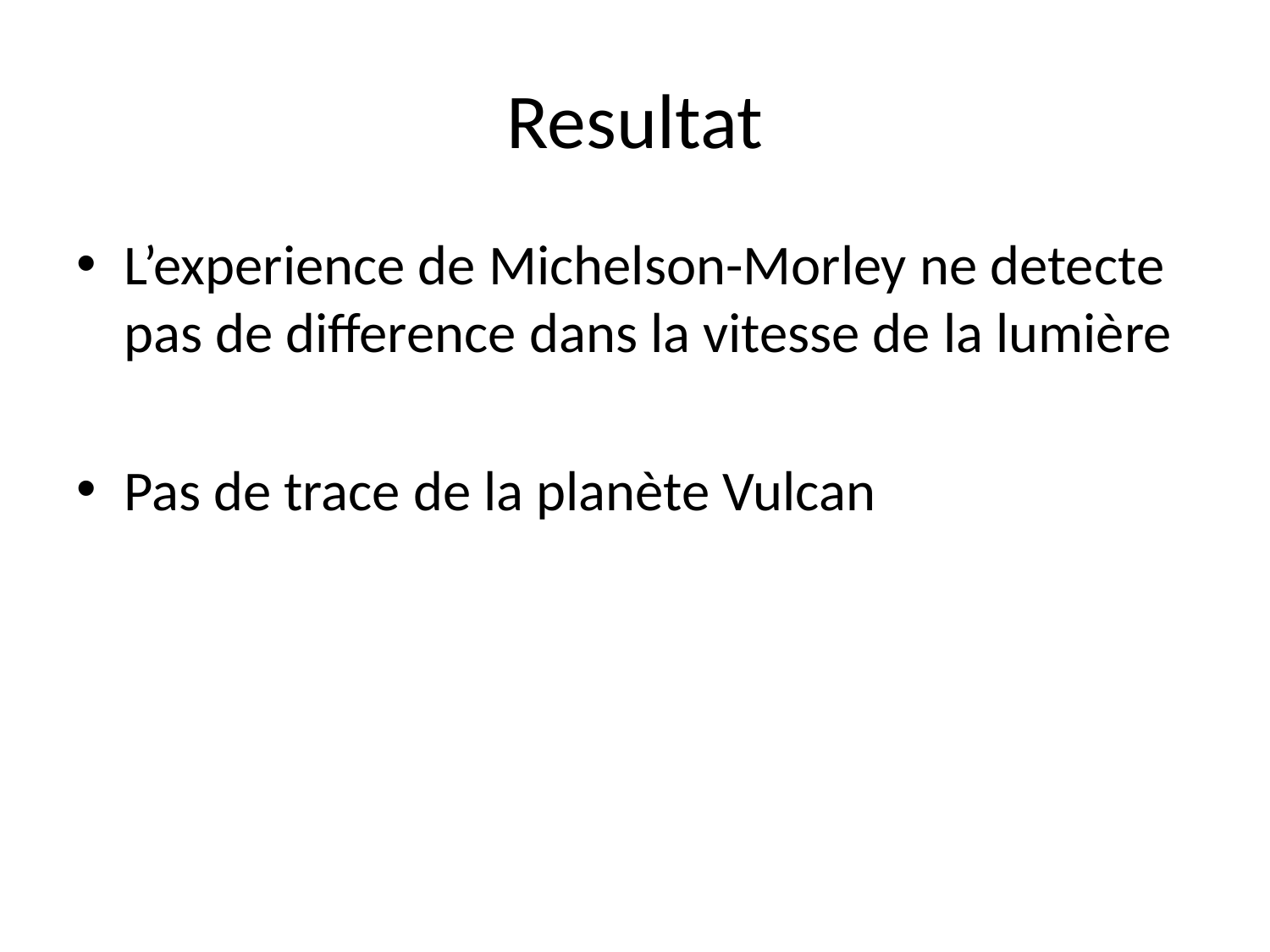

# Resultat
L’experience de Michelson-Morley ne detecte pas de difference dans la vitesse de la lumière

Pas de trace de la planète Vulcan